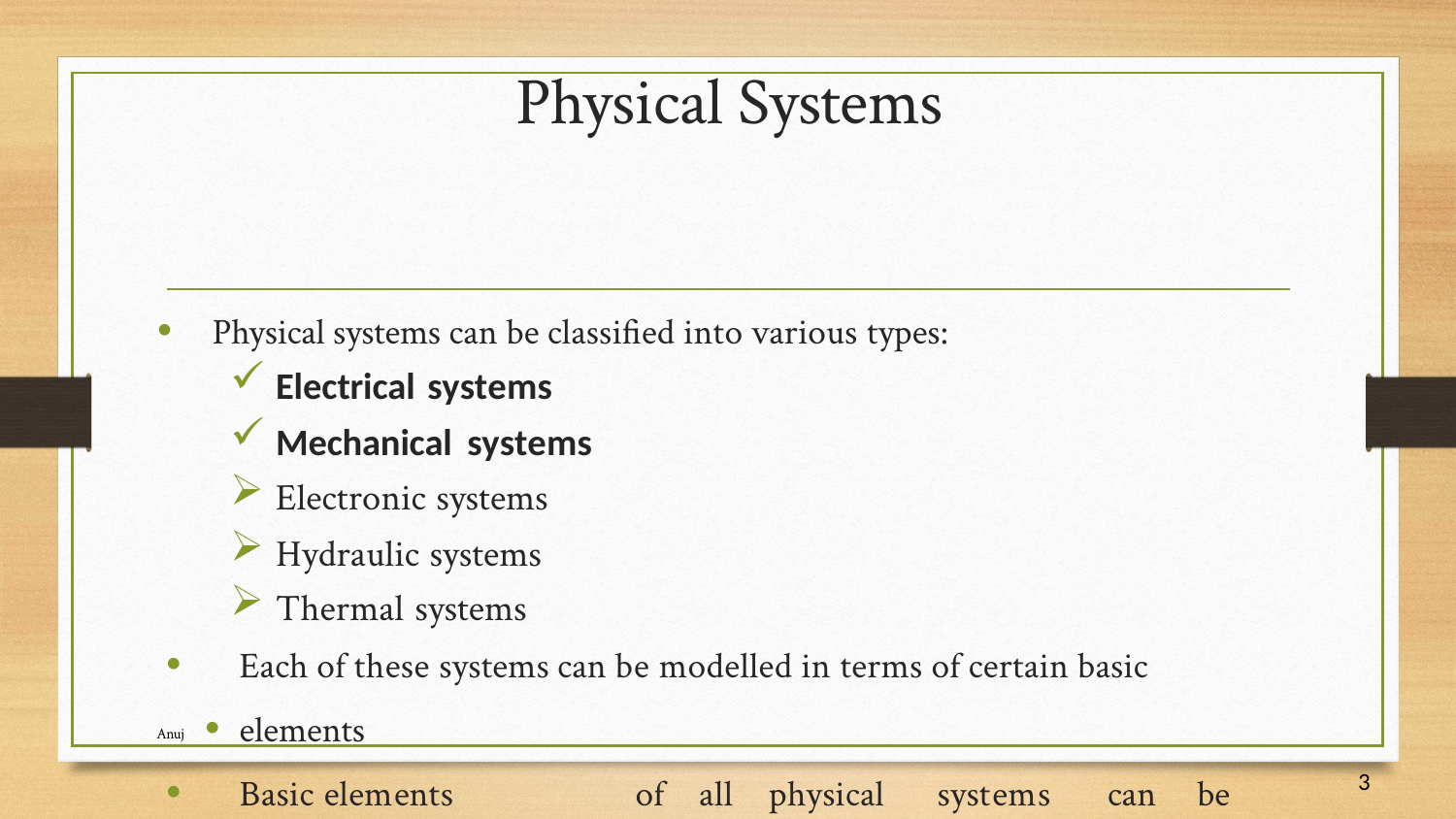

# Physical Systems
Physical systems can be classified into various types:
Electrical systems
Mechanical systems
Electronic systems
Hydraulic systems
Thermal systems
Each of these systems can be modelled in terms of certain basic
elements
Basic	elements	of	all	physical	systems	can	be	shown	to	be  analogous
Anuj
3